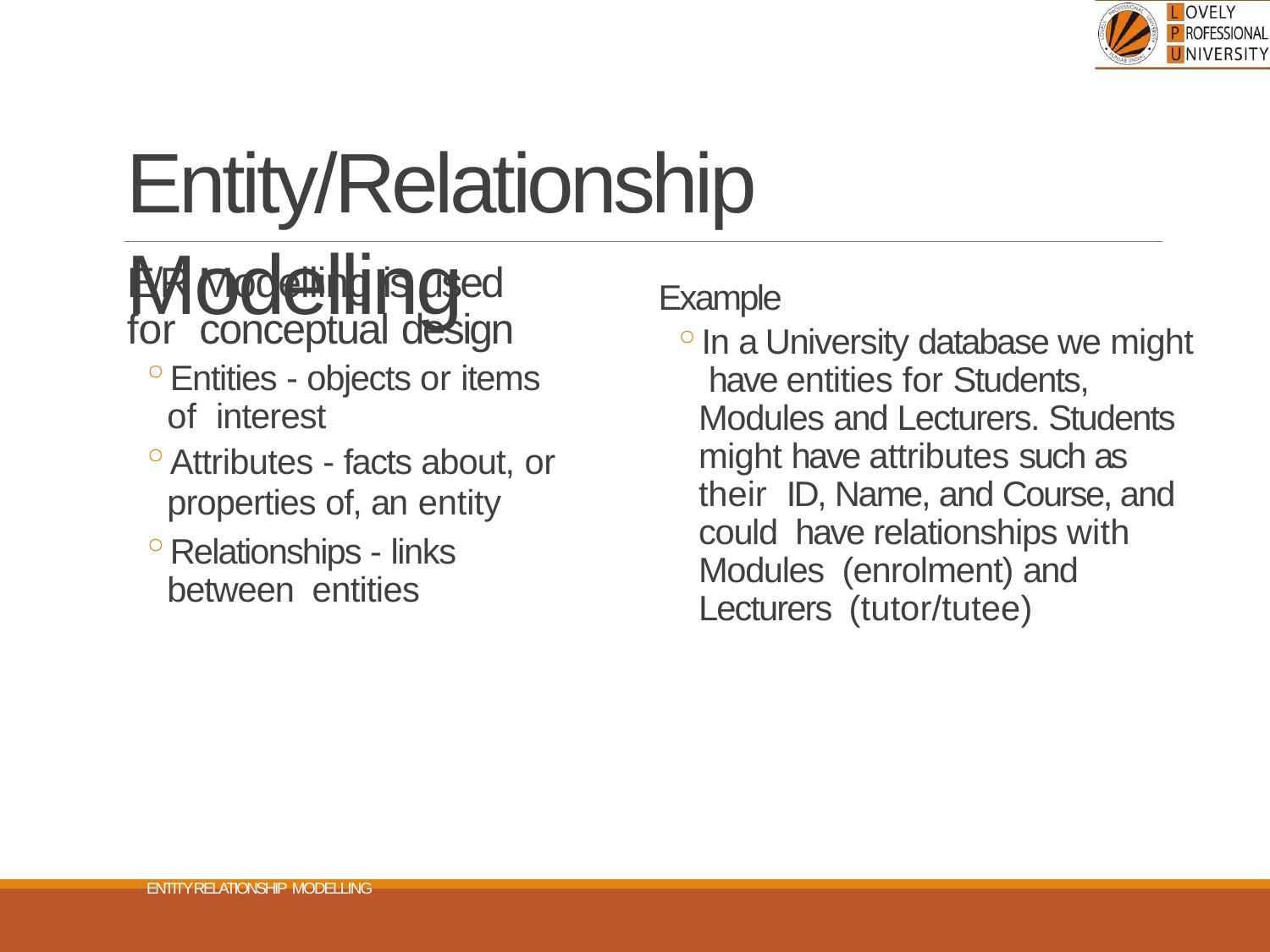

# Entity/Relationship Modelling
E/R Modelling is used for  conceptual design
Entities - objects or items of  interest
Attributes - facts about, or
properties of, an entity
Relationships - links between  entities
Example
In a University database we might  have entities for Students,  Modules and Lecturers. Students  might have attributes such as their  ID, Name, and Course, and could  have relationships with Modules  (enrolment) and Lecturers  (tutor/tutee)
ENTITY RELATIONSHIP MODELLING